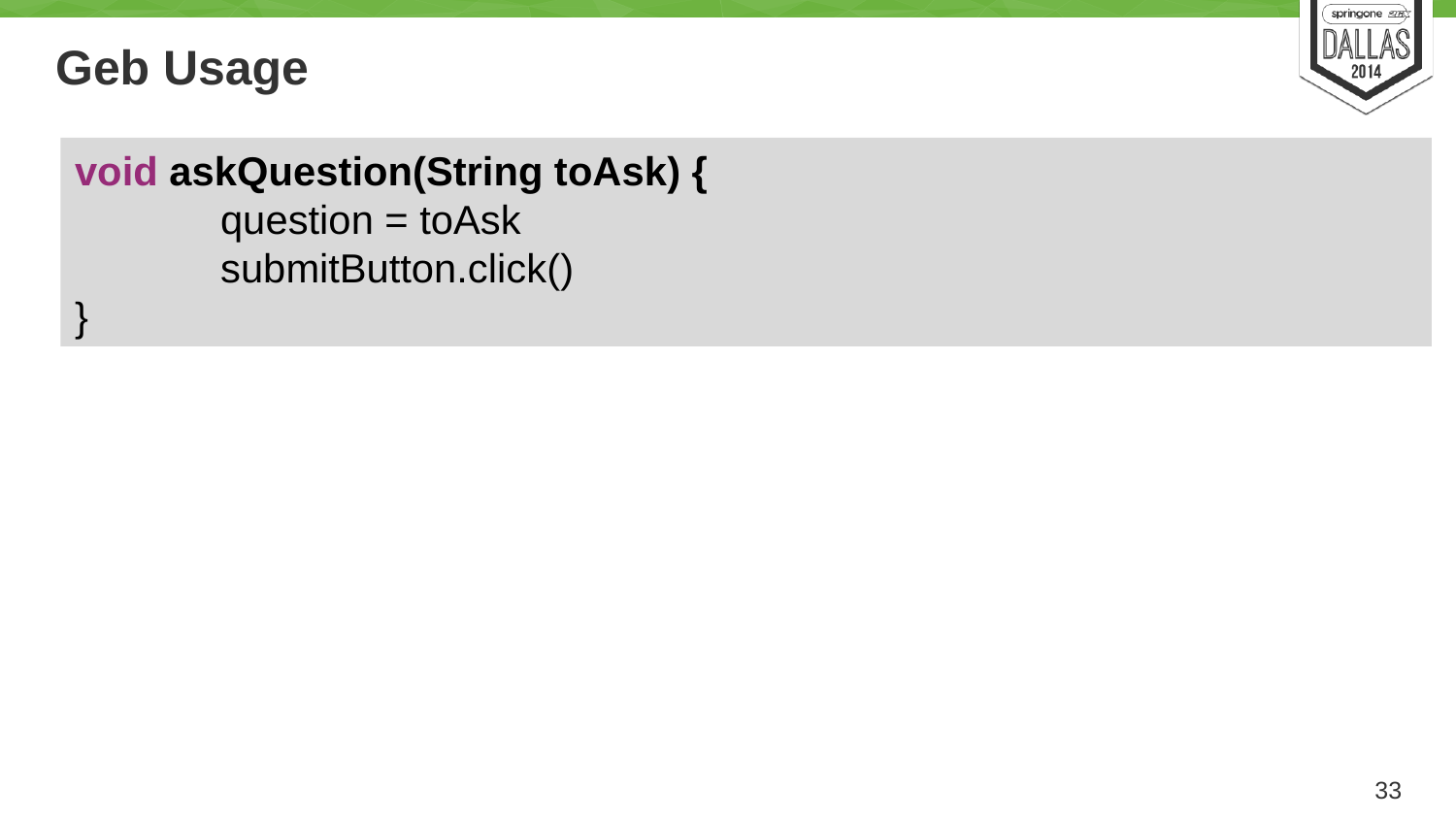

# Geb Usage
void askQuestion(String toAsk) {
	question = toAsk
	submitButton.click()
}
33